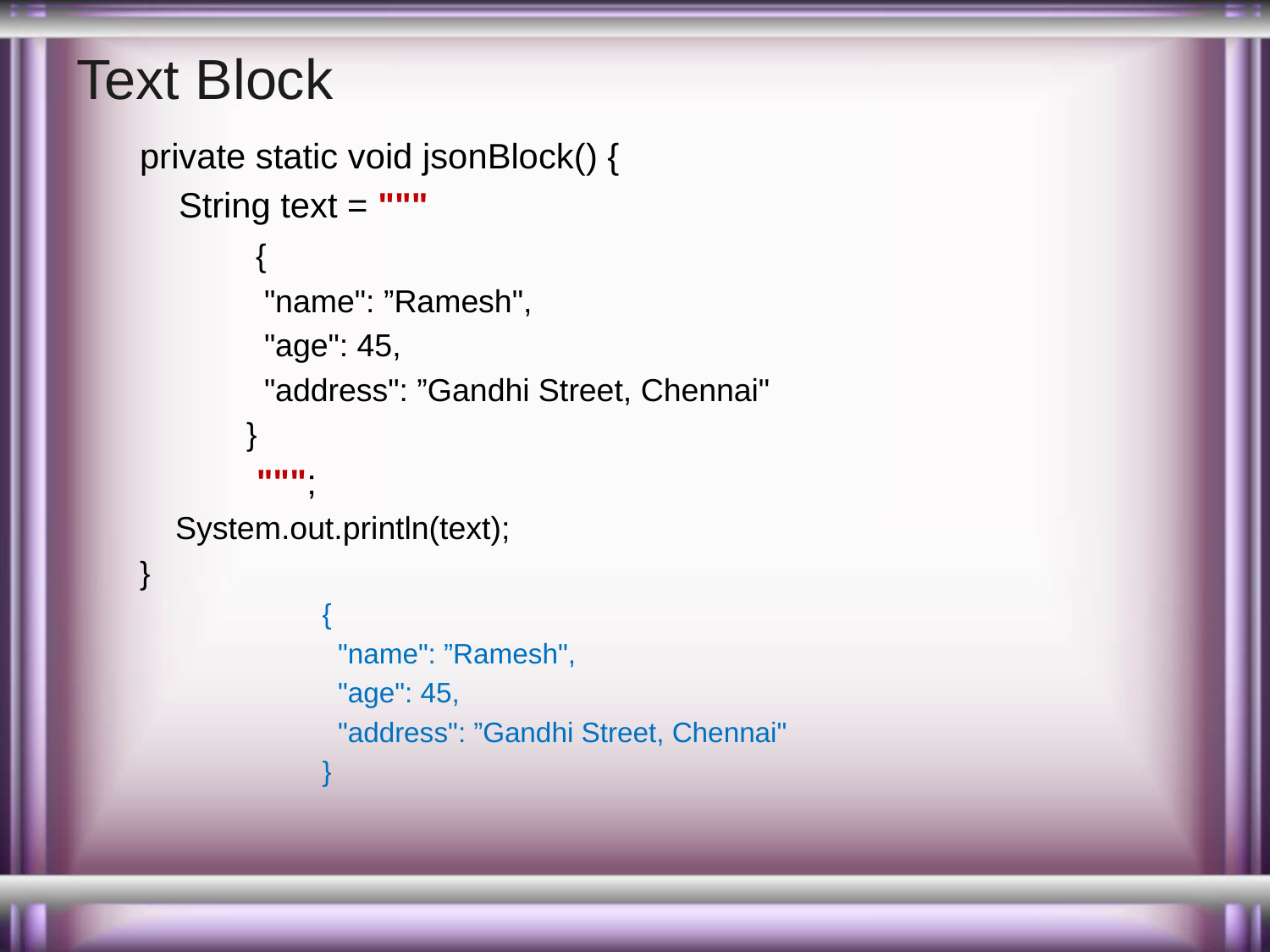

# Text Block
private static void jsonBlock() {
    String text = """
            {
              "name": ”Ramesh",
              "age": 45,
              "address": ”Gandhi Street, Chennai"
            }
            """;
    System.out.println(text);
}
{
  "name": ”Ramesh",
  "age": 45,
  "address": ”Gandhi Street, Chennai"
}